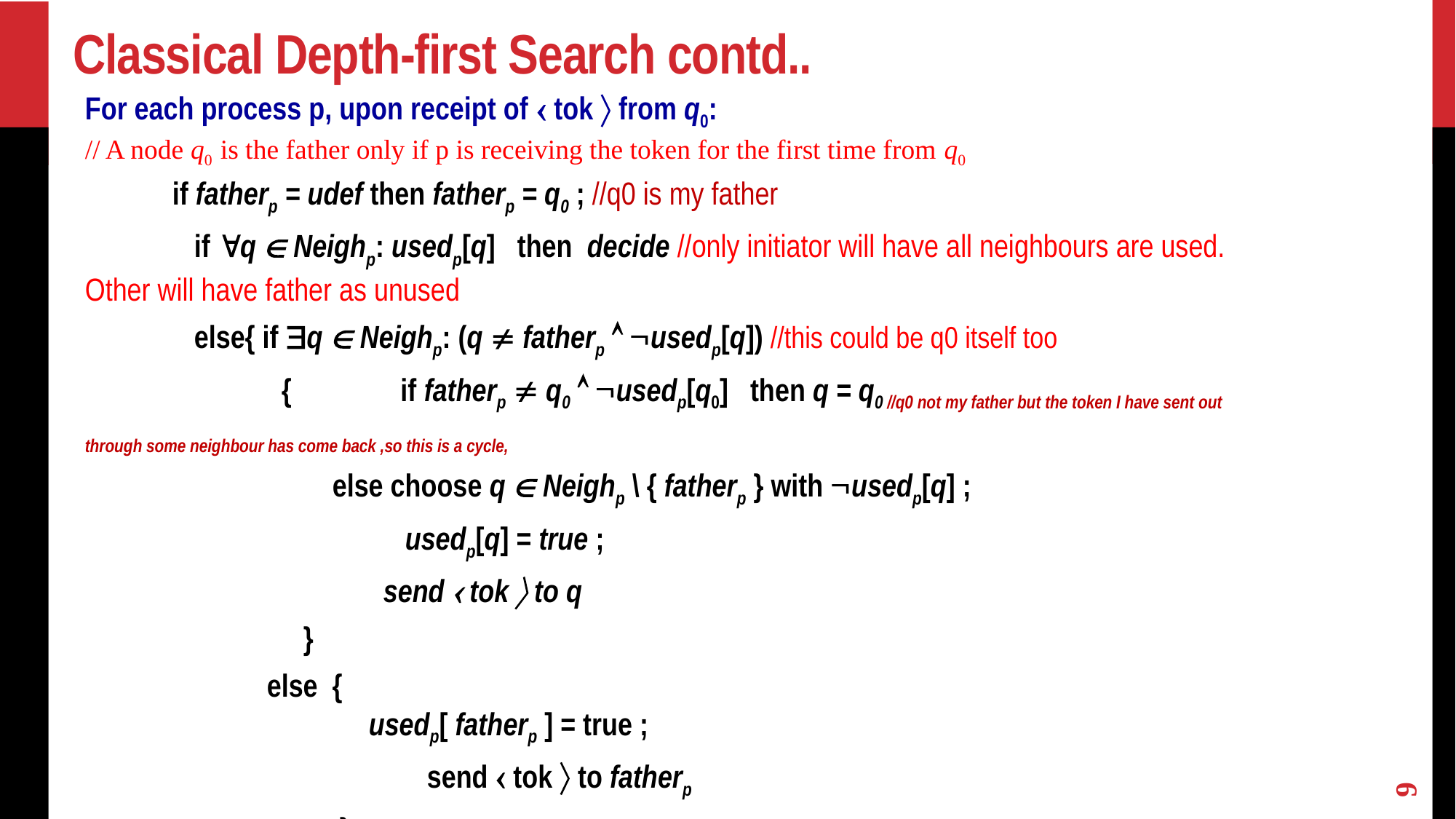

# Classical Depth-first Search contd..
For each process p, upon receipt of 〈 tok 〉 from q0:
// A node q0  is the father only if p is receiving the token for the first time from q0
            if fatherp = udef then fatherp = q0 ; //q0 is my father
	if ∀q ∈ Neighp: usedp[q]   then  decide //only initiator will have all neighbours are used. Other will have father as unused
	else{ if ∃q ∈ Neighp: (q ≠ fatherp ∧ ¬usedp[q]) //this could be q0 itself too
	            {               if fatherp ≠ q0 ∧ ¬usedp[q0]   then q = q0 //q0 not my father but the token I have sent out through some neighbour has come back ,so this is a cycle,
              		    else choose q ∈ Neighp \ { fatherp } with ¬usedp[q] ;
	                             usedp[q] = true ;
                                         send 〈 tok 〉 to q
	               }
	          else  {
                                       usedp[ fatherp ] = true ;
			  send 〈 tok 〉 to fatherp
	                    }
                      }
9